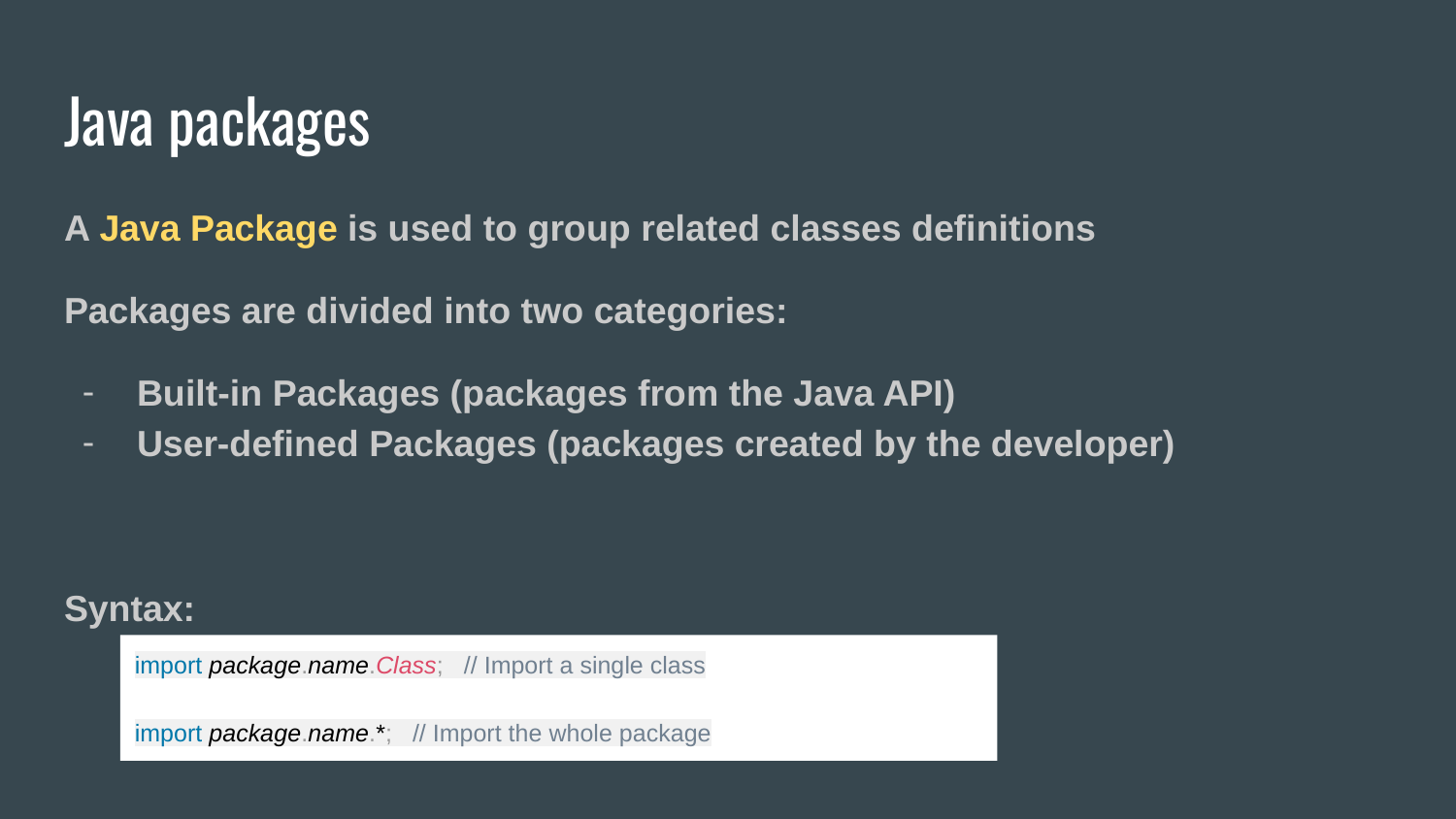

# Java packages
A Java Package is used to group related classes definitions
Packages are divided into two categories:
Built-in Packages (packages from the Java API)
User-defined Packages (packages created by the developer)

Syntax:
import package.name.Class;   // Import a single class
import package.name.*;   // Import the whole package